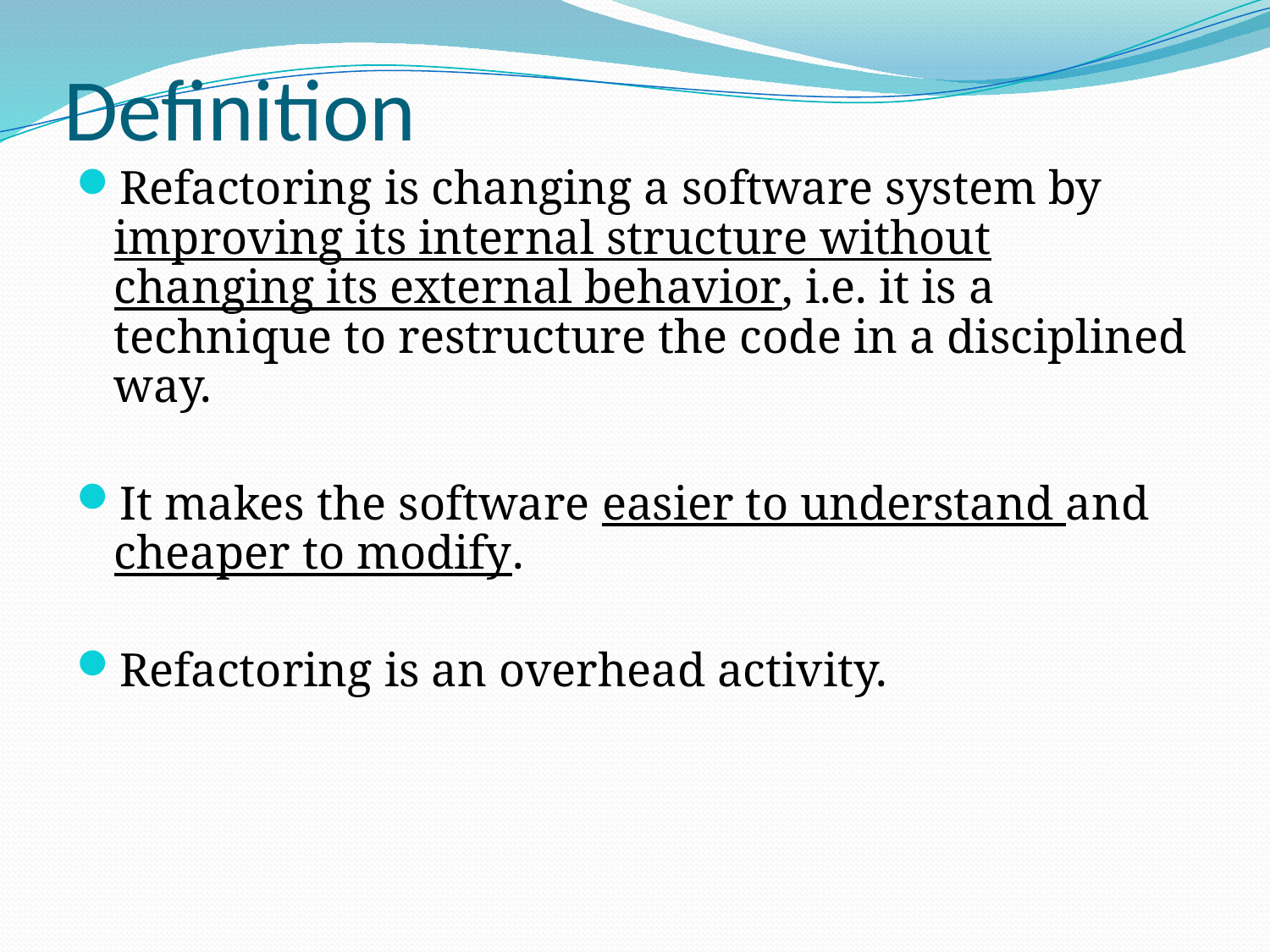

# Definition
Refactoring is changing a software system by improving its internal structure without changing its external behavior, i.e. it is a technique to restructure the code in a disciplined way.

It makes the software easier to understand and cheaper to modify.

Refactoring is an overhead activity.